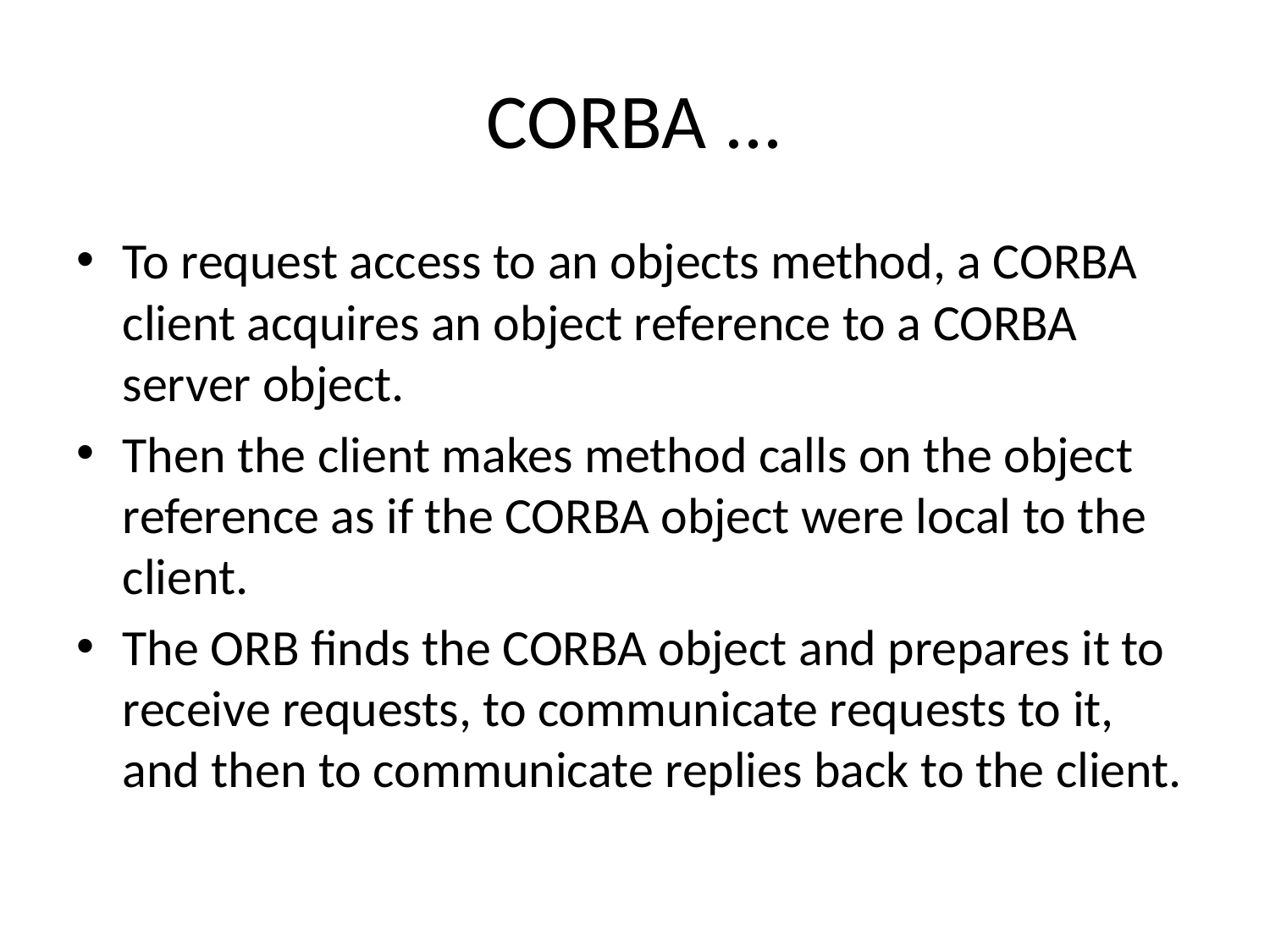

# CORBA ...
To request access to an objects method, a CORBA client acquires an object reference to a CORBA server object.
Then the client makes method calls on the object reference as if the CORBA object were local to the client.
The ORB finds the CORBA object and prepares it to receive requests, to communicate requests to it, and then to communicate replies back to the client.